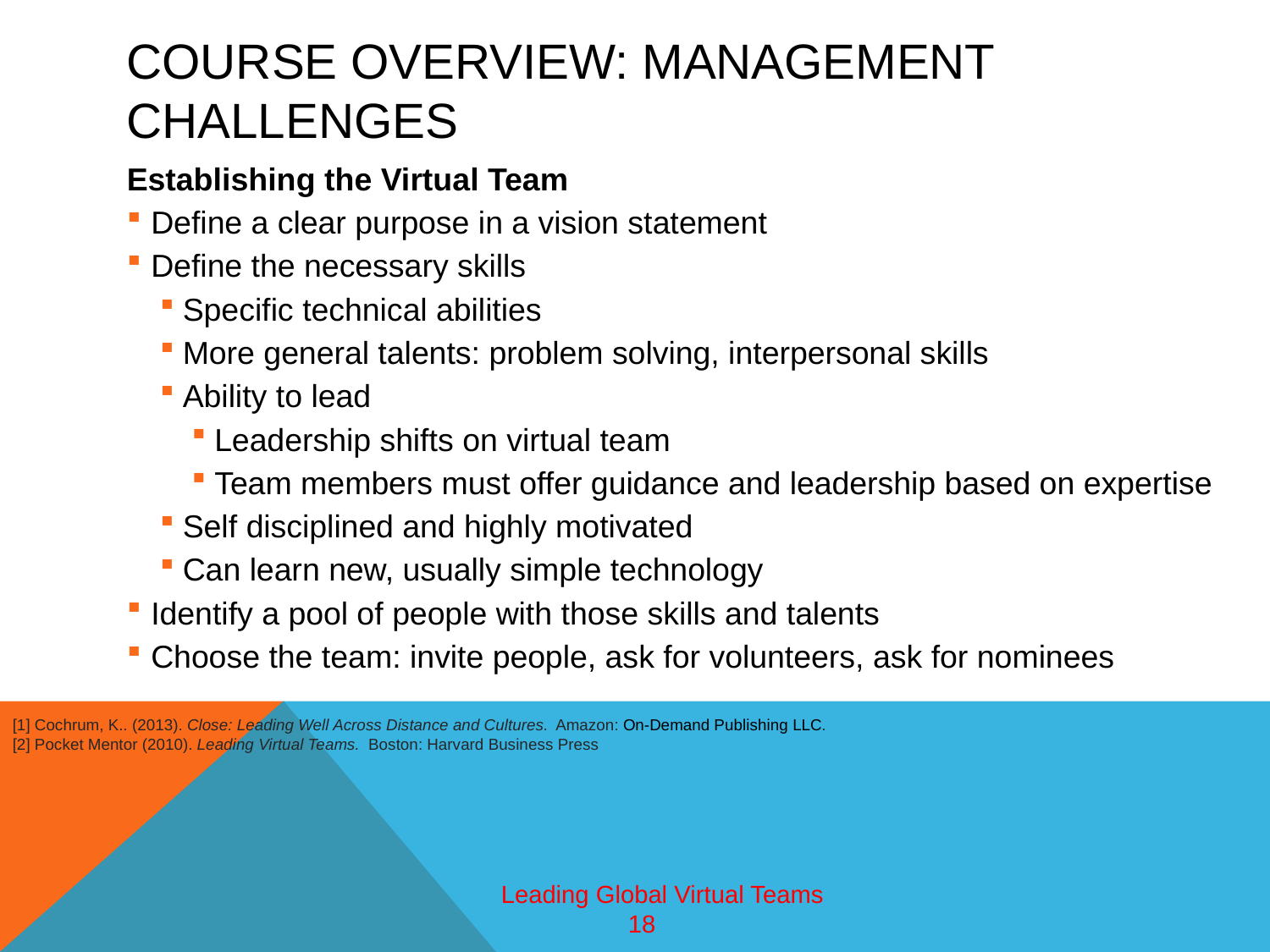

# Course Overview: Management challenges
Establishing the Virtual Team
Define a clear purpose in a vision statement
Define the necessary skills
Specific technical abilities
More general talents: problem solving, interpersonal skills
Ability to lead
Leadership shifts on virtual team
Team members must offer guidance and leadership based on expertise
Self disciplined and highly motivated
Can learn new, usually simple technology
Identify a pool of people with those skills and talents
Choose the team: invite people, ask for volunteers, ask for nominees

[1] Cochrum, K.. (2013). Close: Leading Well Across Distance and Cultures.  Amazon: On-Demand Publishing LLC.
[2] Pocket Mentor (2010). Leading Virtual Teams.  Boston: Harvard Business Press